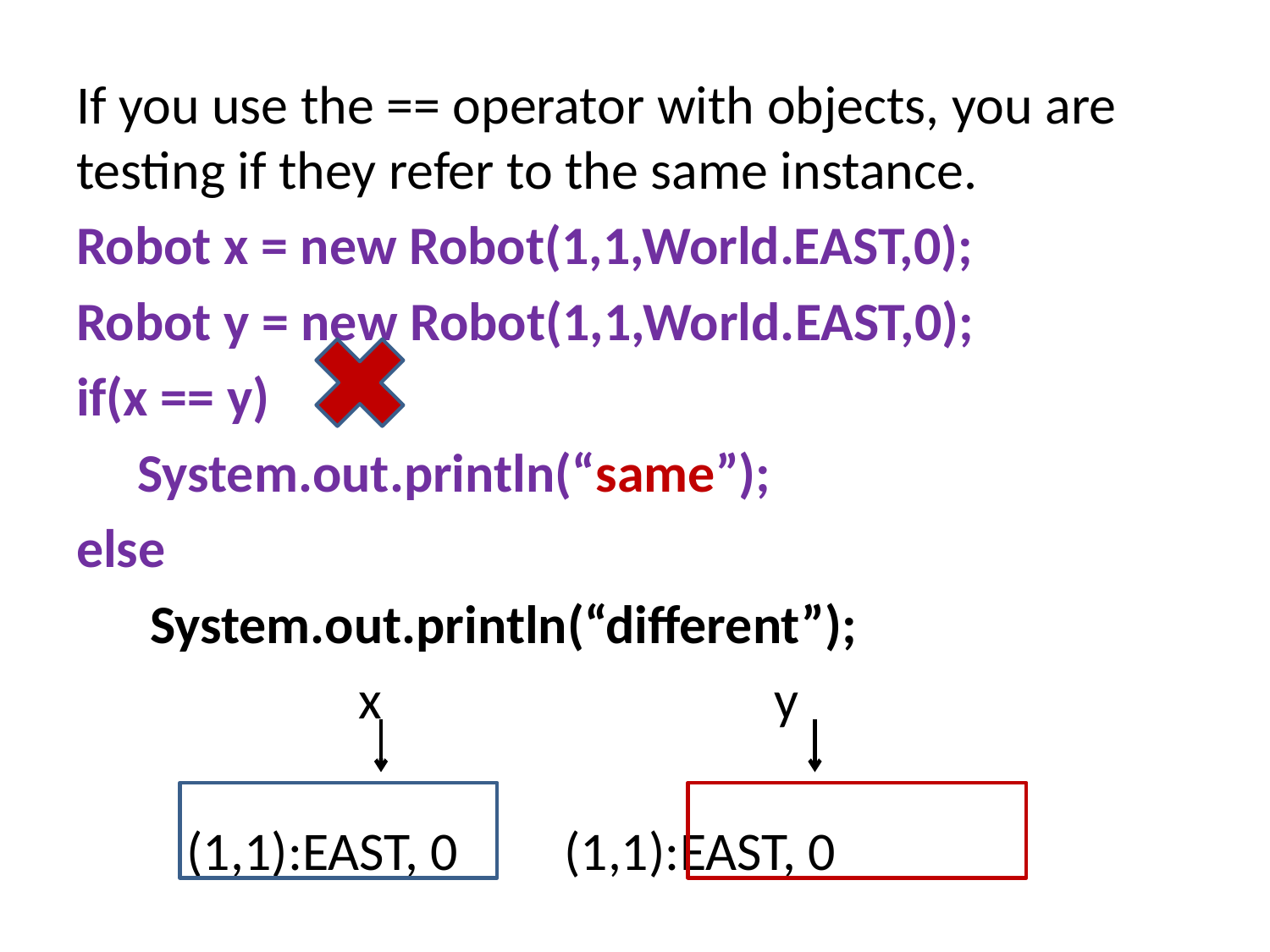

If you use the == operator with objects, you are testing if they refer to the same instance.
Robot x = new Robot(1,1,World.EAST,0);
Robot y = new Robot(1,1,World.EAST,0);
if(x == y)
     System.out.println(“same”);
else
      System.out.println(“different”);
                       x                                y

         (1,1):EAST, 0		(1,1):EAST, 0